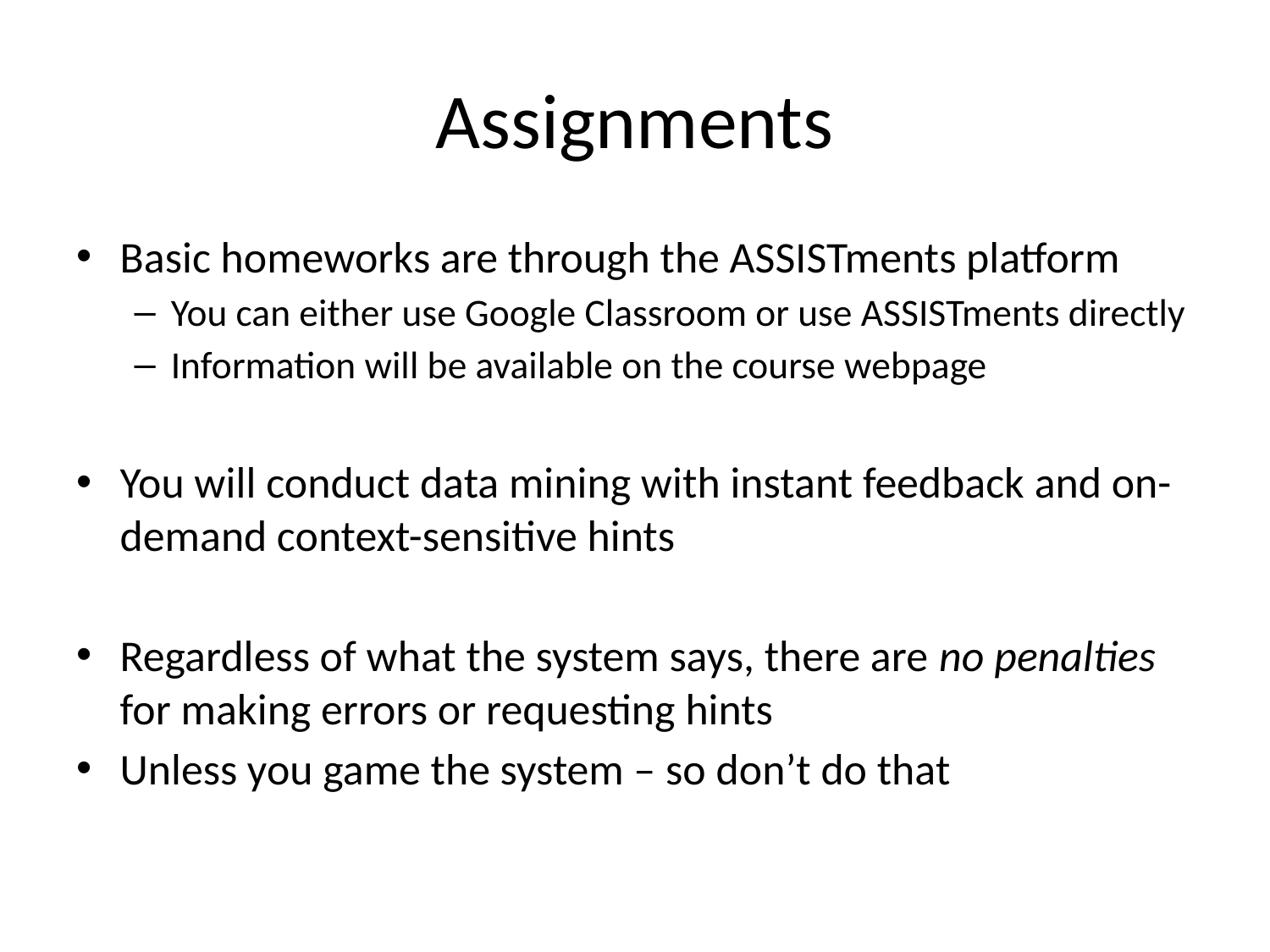

# Assignments
Basic homeworks are through the ASSISTments platform
You can either use Google Classroom or use ASSISTments directly
Information will be available on the course webpage

You will conduct data mining with instant feedback and on-demand context-sensitive hints

Regardless of what the system says, there are no penalties for making errors or requesting hints
Unless you game the system – so don’t do that